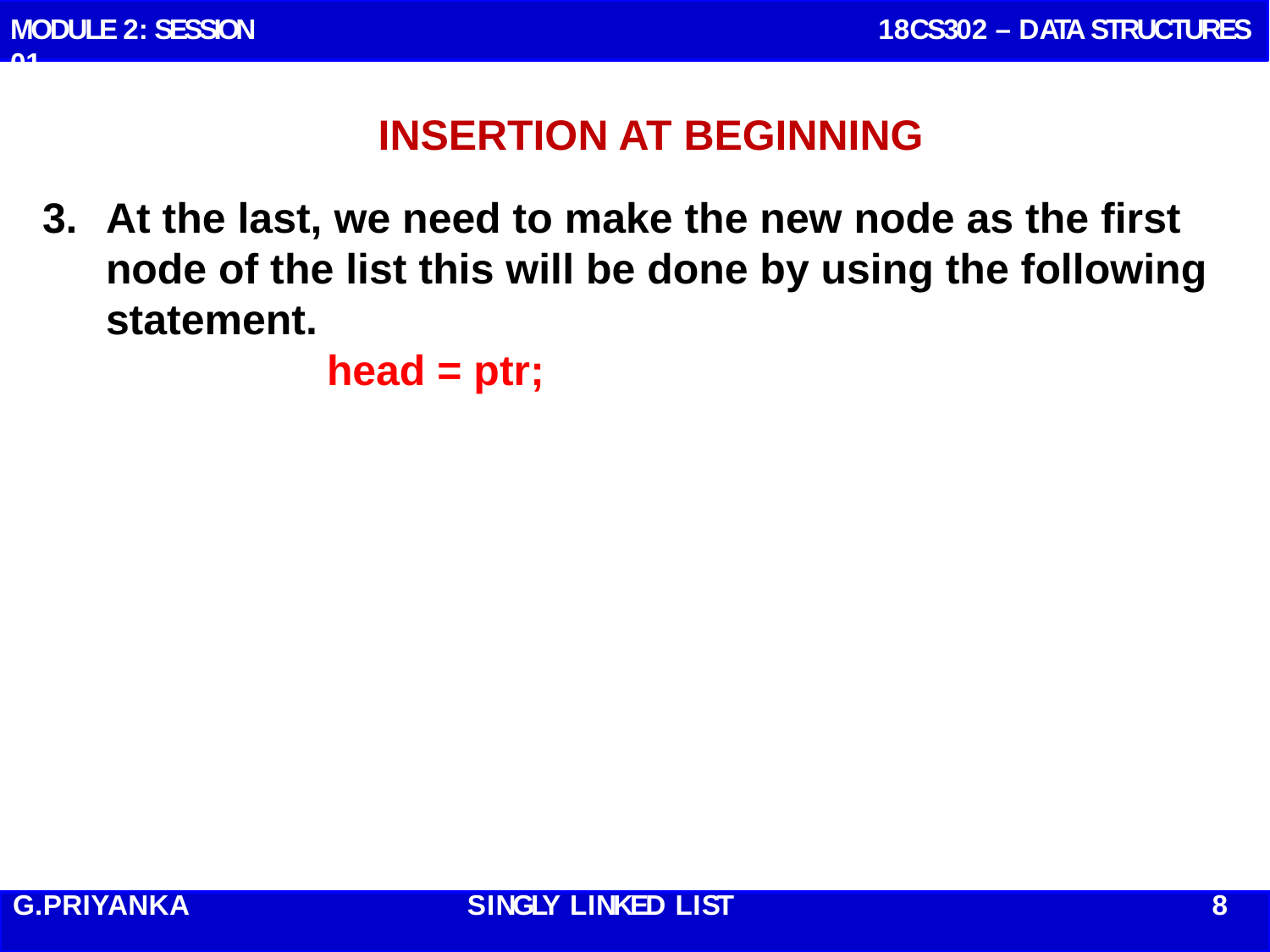

MODULE 2: SESSION 01
                                          18CS302 – DATA  STRUCTURES
# INSERTION AT BEGINNING
At the last, we need to make the new node as the first node of the list this will be done by using the following statement.
                        head = ptr;

G.PRIYANKA

    S I NGLY   L I NKED   L I ST                                                                                                             8